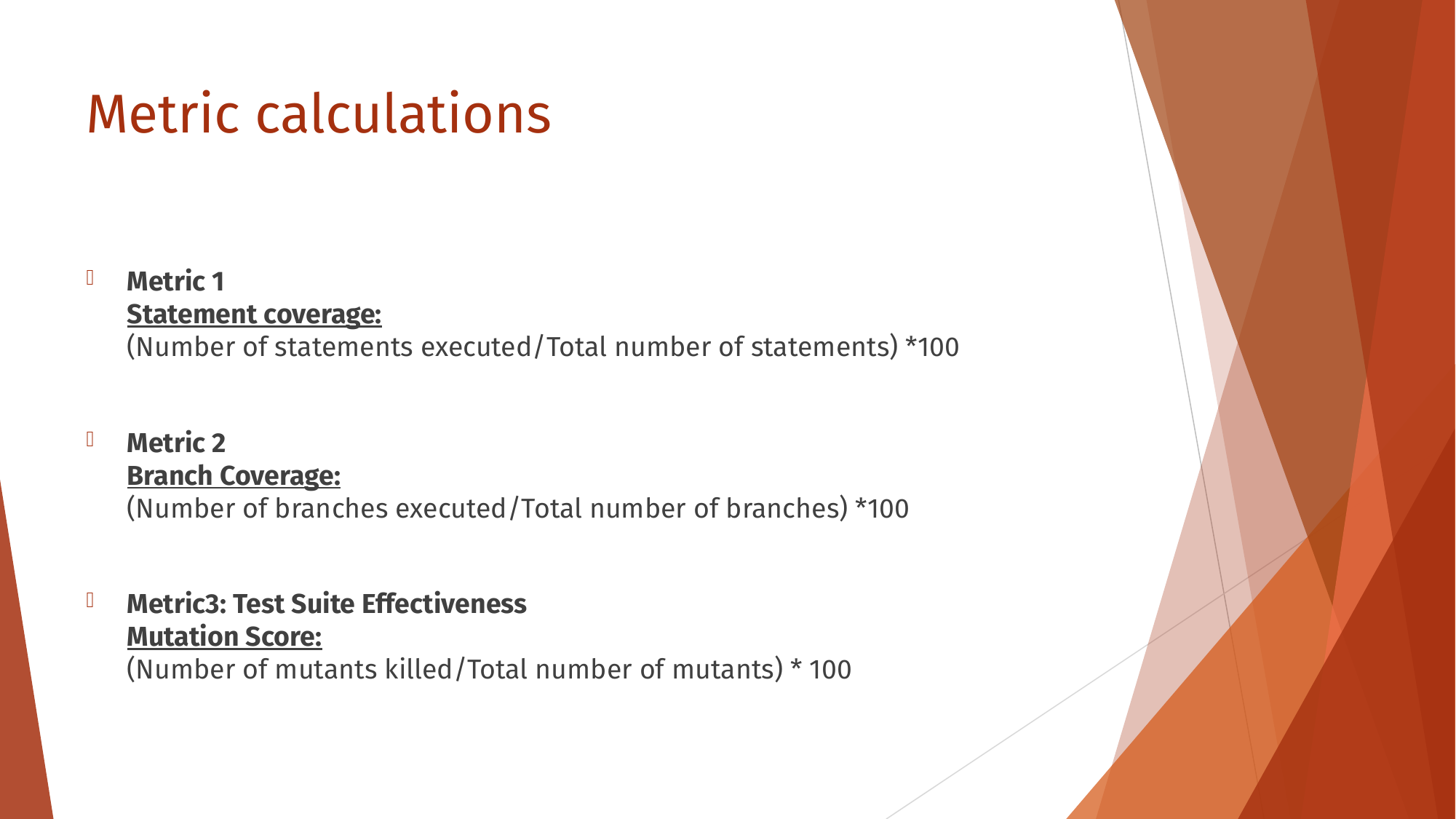

# Metric calculations
Metric 1
Statement coverage:
(Number of statements executed/Total number of statements) *100

Metric 2
Branch Coverage:
(Number of branches executed/Total number of branches) *100

Metric3: Test Suite Effectiveness
Mutation Score:
(Number of mutants killed/Total number of mutants) * 100